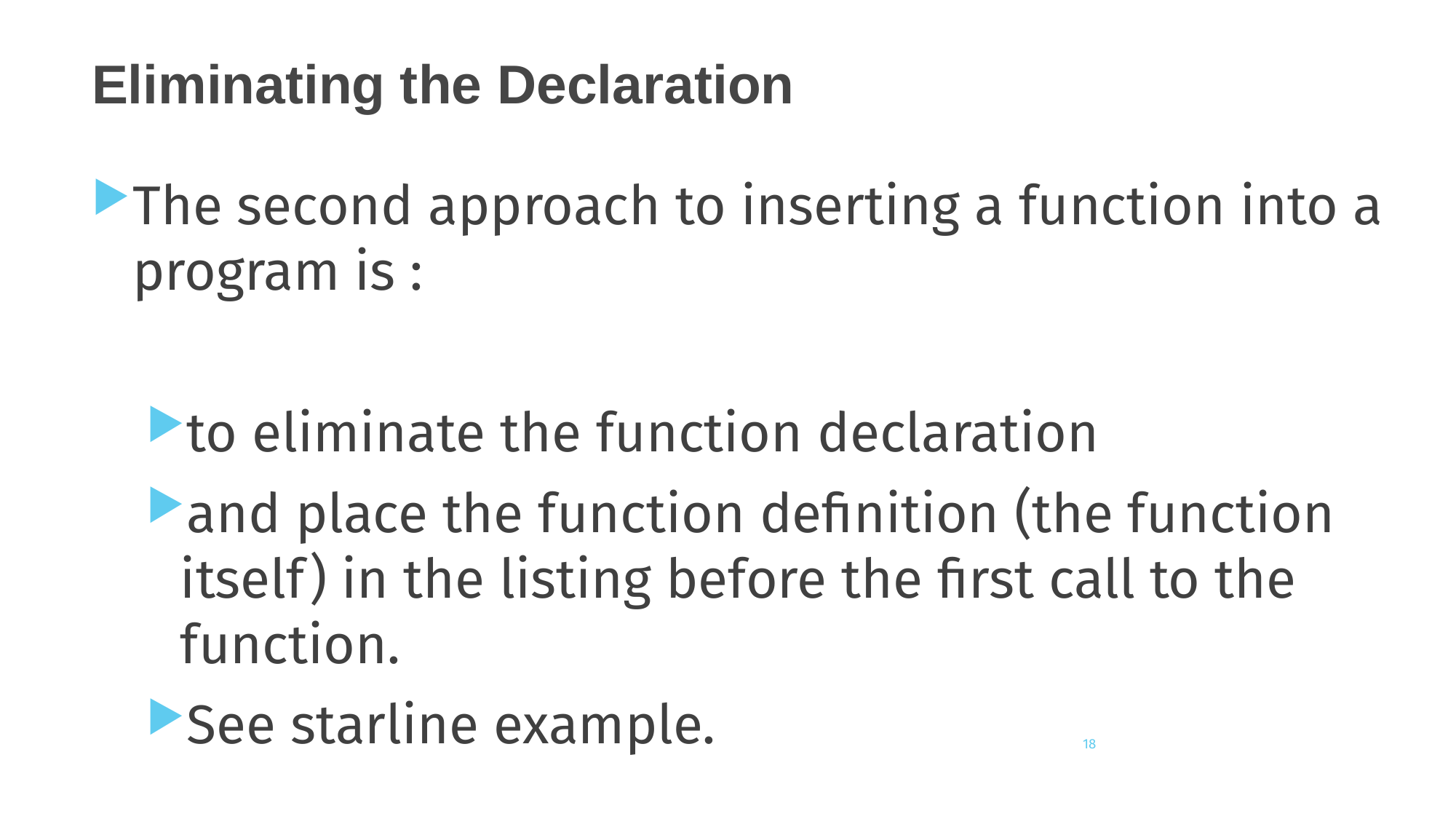

# Eliminating the Declaration
The second approach to inserting a function into a program is :

to eliminate the function declaration
and place the function definition (the function itself) in the listing before the first call to the function.
See starline example.

18